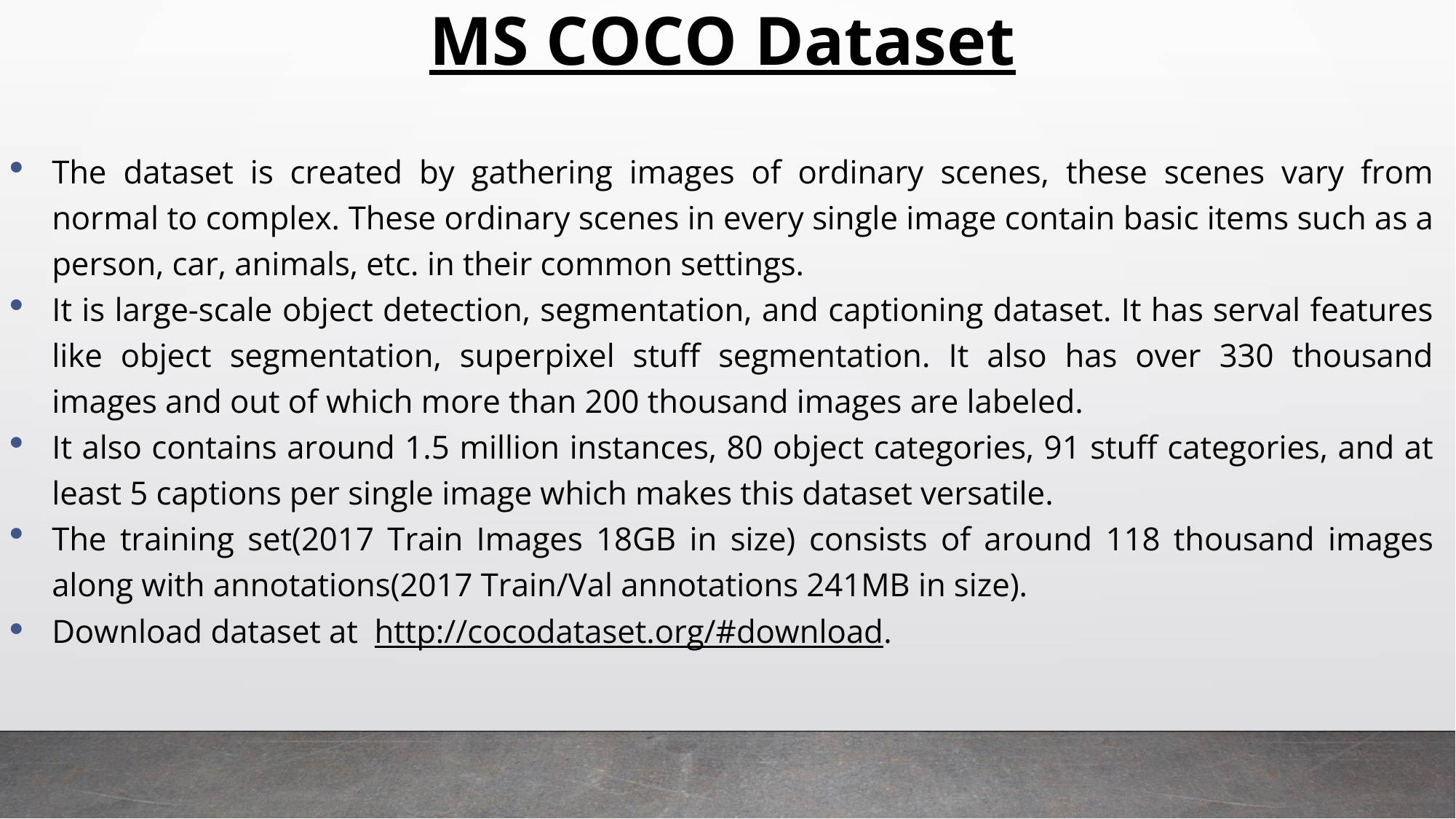

MS COCO Dataset
The dataset is created by gathering images of ordinary scenes, these scenes vary from normal to complex. These ordinary scenes in every single image contain basic items such as a person, car, animals, etc. in their common settings.
It is large-scale object detection, segmentation, and captioning dataset. It has serval features like object segmentation, superpixel stuff segmentation. It also has over 330 thousand images and out of which more than 200 thousand images are labeled.
It also contains around 1.5 million instances, 80 object categories, 91 stuff categories, and at least 5 captions per single image which makes this dataset versatile.
The training set(2017 Train Images 18GB in size) consists of around 118 thousand images along with annotations(2017 Train/Val annotations 241MB in size).
Download dataset at  http://cocodataset.org/#download.